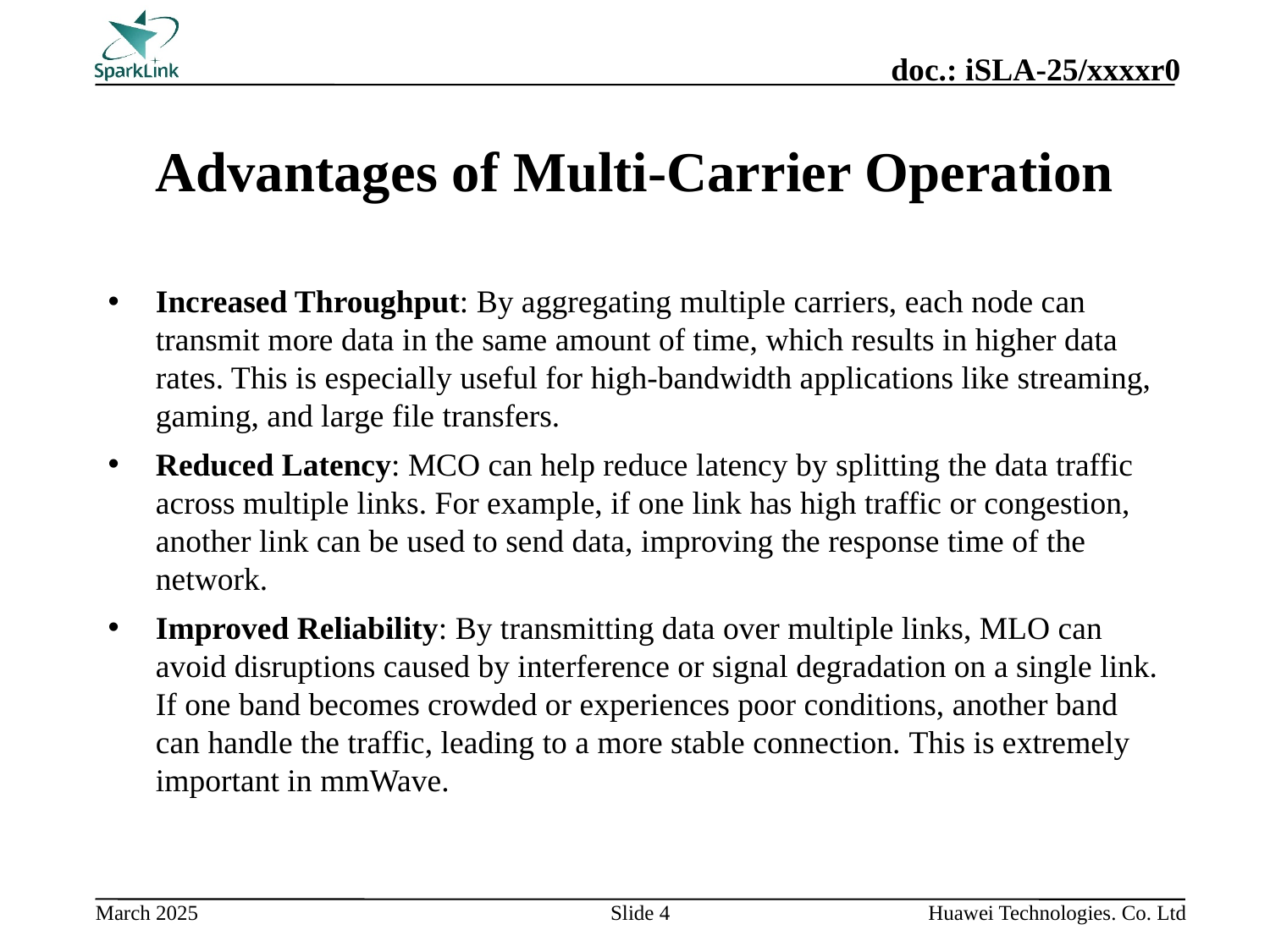

# Advantages of Multi-Carrier Operation
Increased Throughput: By aggregating multiple carriers, each node can transmit more data in the same amount of time, which results in higher data rates. This is especially useful for high-bandwidth applications like streaming, gaming, and large file transfers.
Reduced Latency: MCO can help reduce latency by splitting the data traffic across multiple links. For example, if one link has high traffic or congestion, another link can be used to send data, improving the response time of the network.
Improved Reliability: By transmitting data over multiple links, MLO can avoid disruptions caused by interference or signal degradation on a single link. If one band becomes crowded or experiences poor conditions, another band can handle the traffic, leading to a more stable connection. This is extremely important in mmWave.

Slide 4